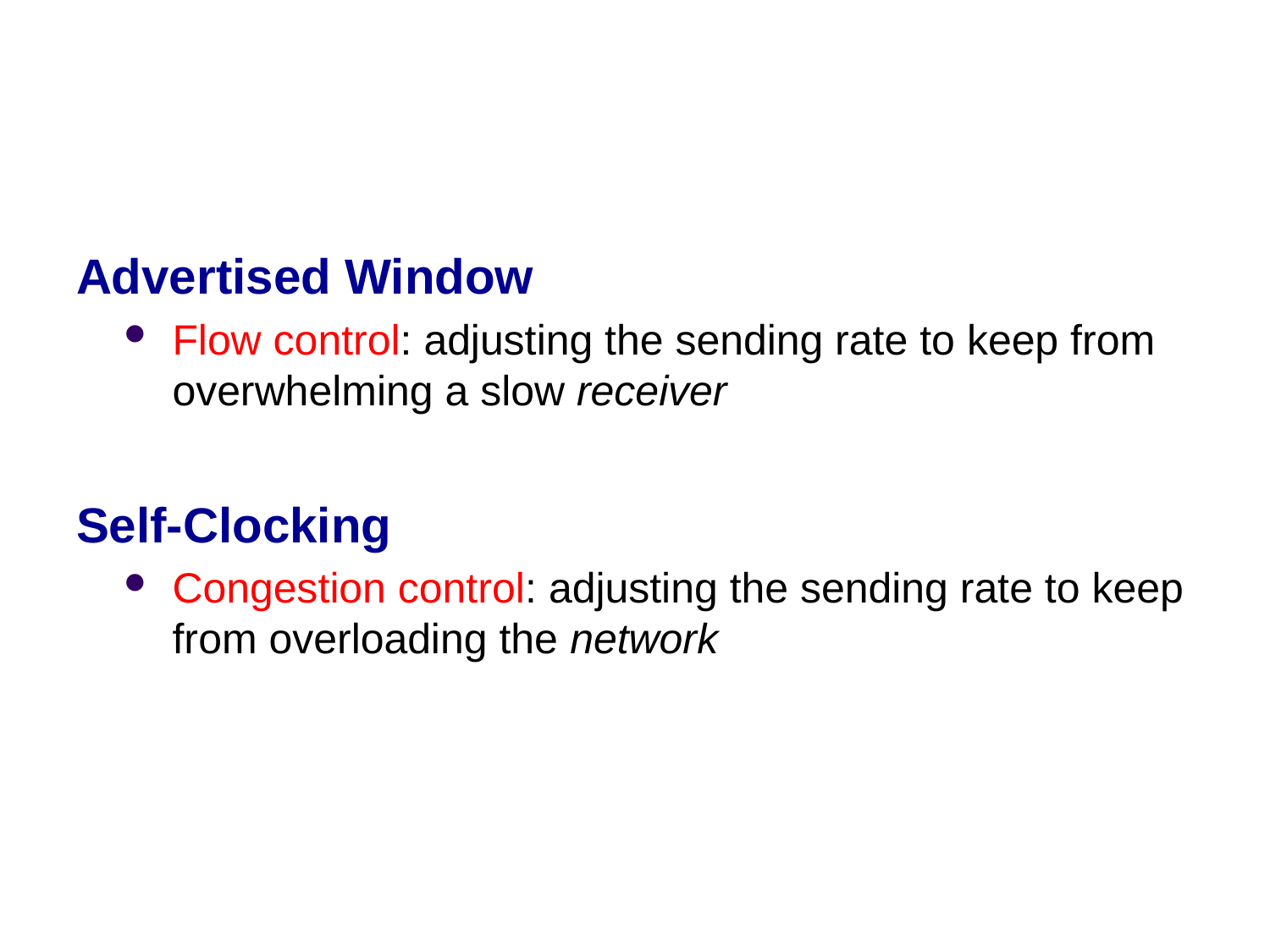

Advertised Window
Flow control: adjusting the sending rate to keep from overwhelming a slow receiver

Self-Clocking
Congestion control: adjusting the sending rate to keep from overloading the network